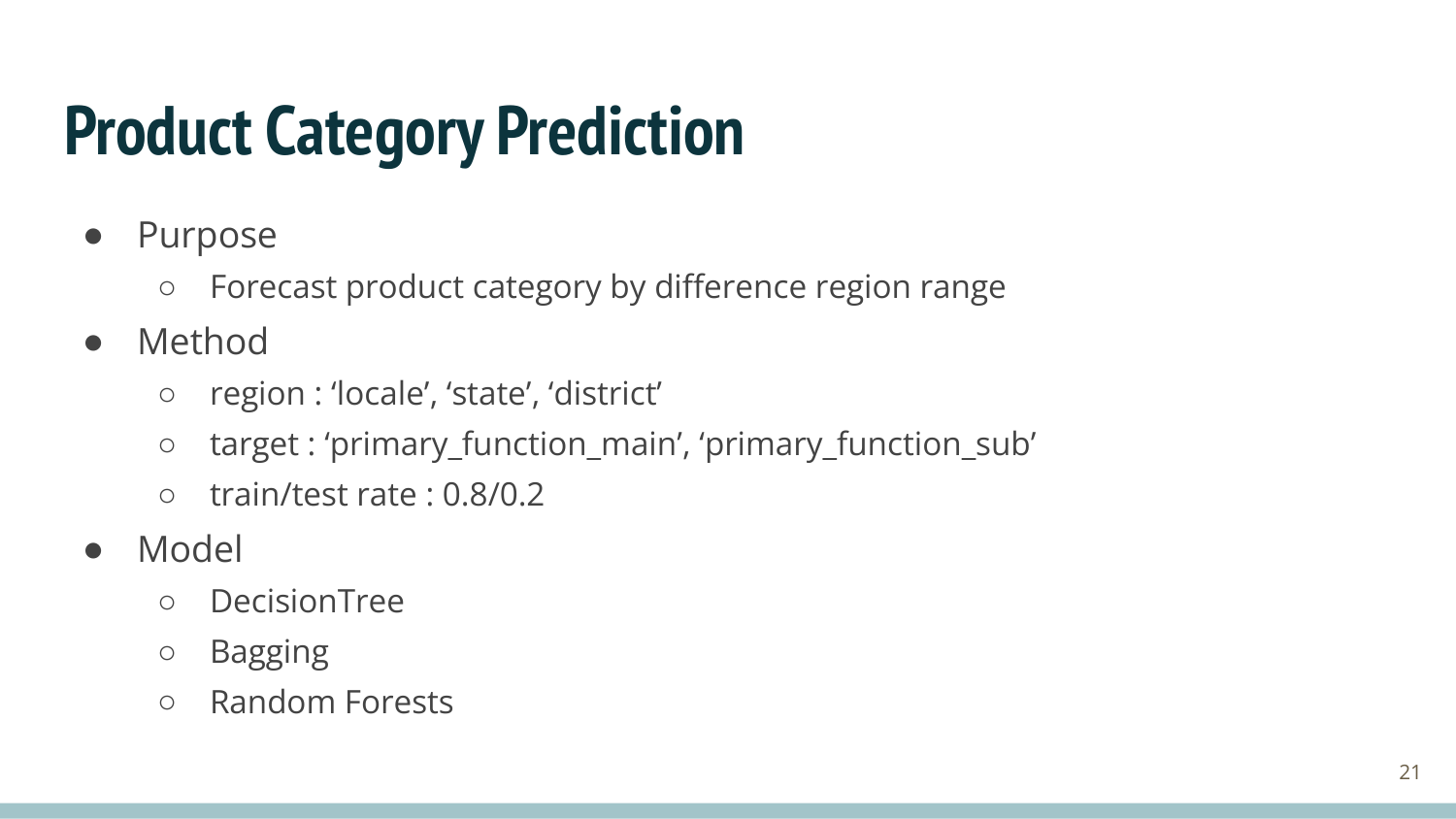

# Product Category Prediction
Purpose
Forecast product category by difference region range
Method
region : ‘locale’, ‘state’, ‘district’
target : ‘primary_function_main’, ‘primary_function_sub’
train/test rate : 0.8/0.2
Model
DecisionTree
Bagging
Random Forests
21